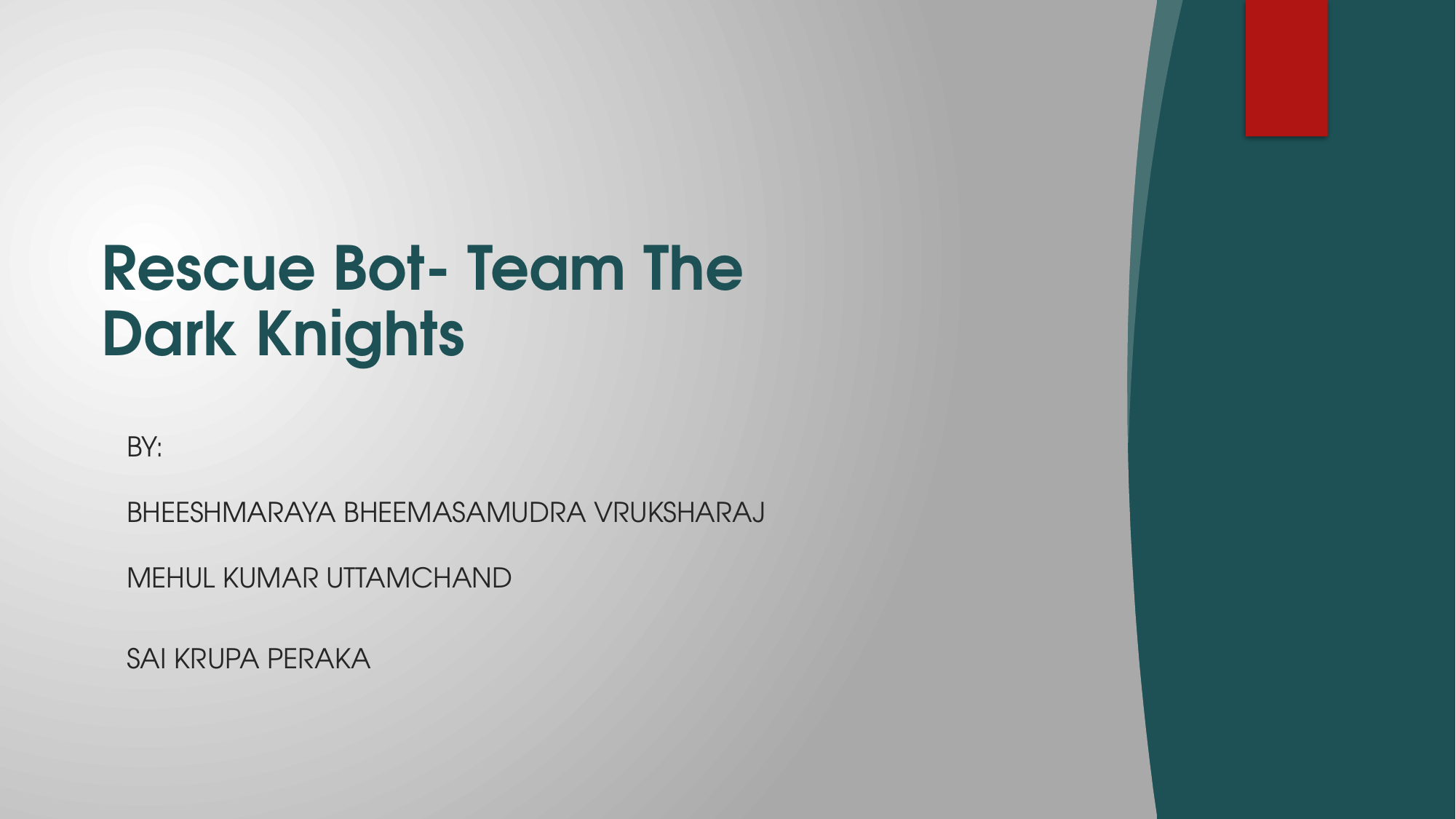

1
# Rescue Bot- Team The Dark Knights
BY:
Bheeshmaraya Bheemasamudra Vruksharaj
Mehul kumar uttamchand
Sai Krupa Peraka